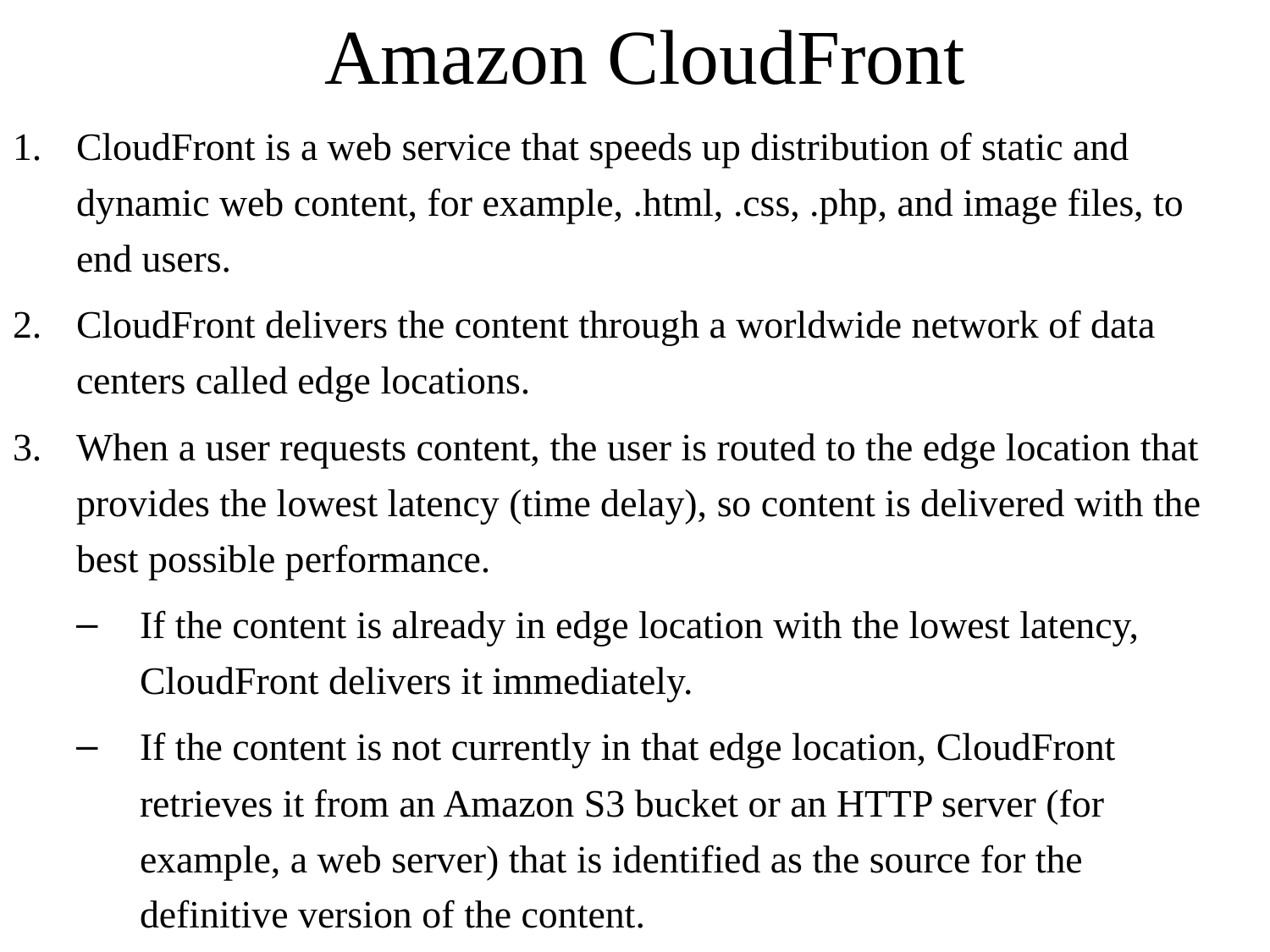

# Amazon CloudFront
CloudFront is a web service that speeds up distribution of static and dynamic web content, for example, .html, .css, .php, and image files, to end users.
CloudFront delivers the content through a worldwide network of data centers called edge locations.
When a user requests content, the user is routed to the edge location that provides the lowest latency (time delay), so content is delivered with the best possible performance.
If the content is already in edge location with the lowest latency, CloudFront delivers it immediately.
If the content is not currently in that edge location, CloudFront retrieves it from an Amazon S3 bucket or an HTTP server (for example, a web server) that is identified as the source for the definitive version of the content.